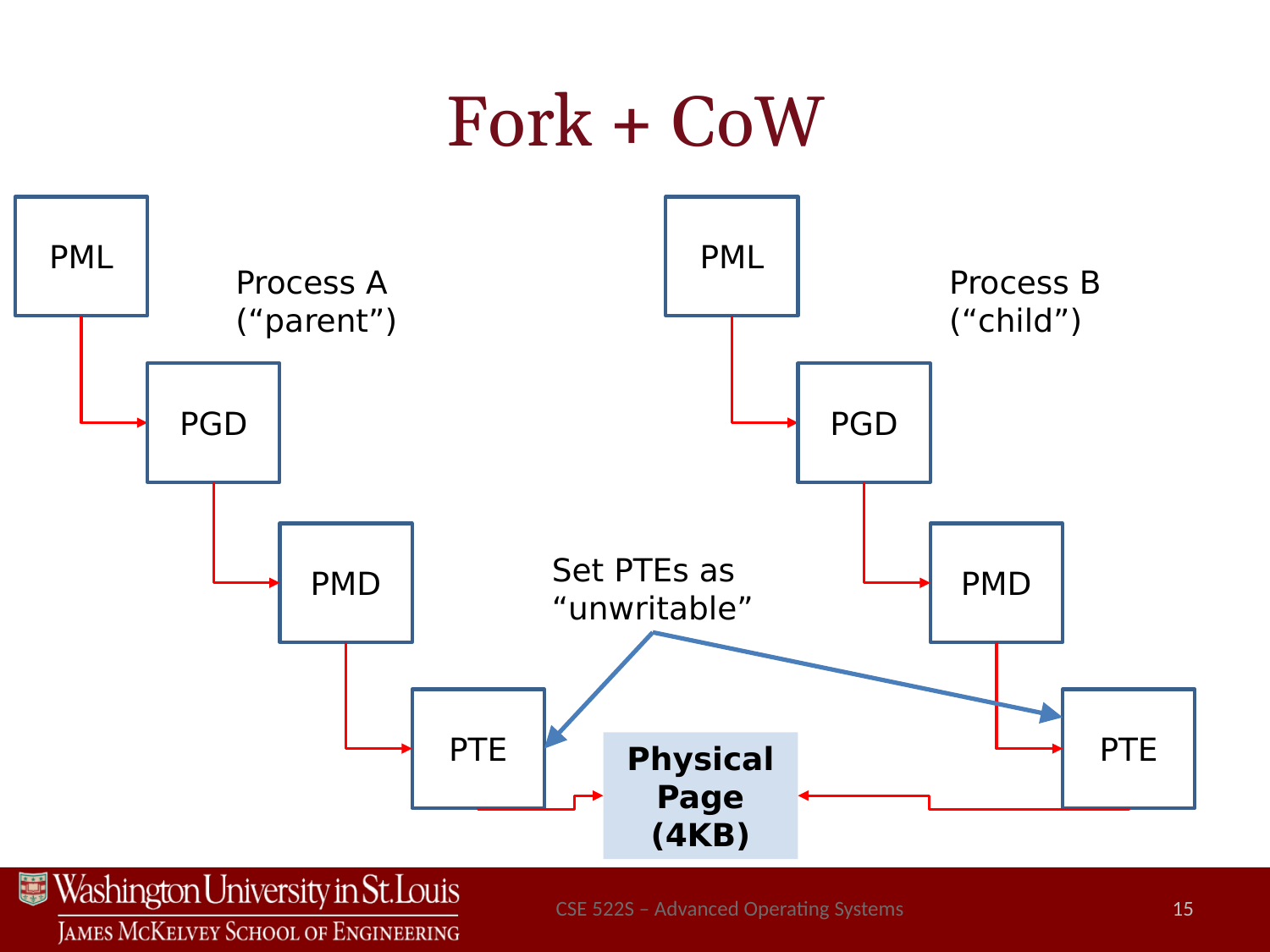

# Fork + CoW
PML
PML
Process A
(“parent”)
Process B
(“child”)
PGD
PGD
PMD
PMD
Set PTEs as
“unwritable”
PTE
PTE
 Physical
Page
(4KB)
CSE 522S – Advanced Operating Systems
15